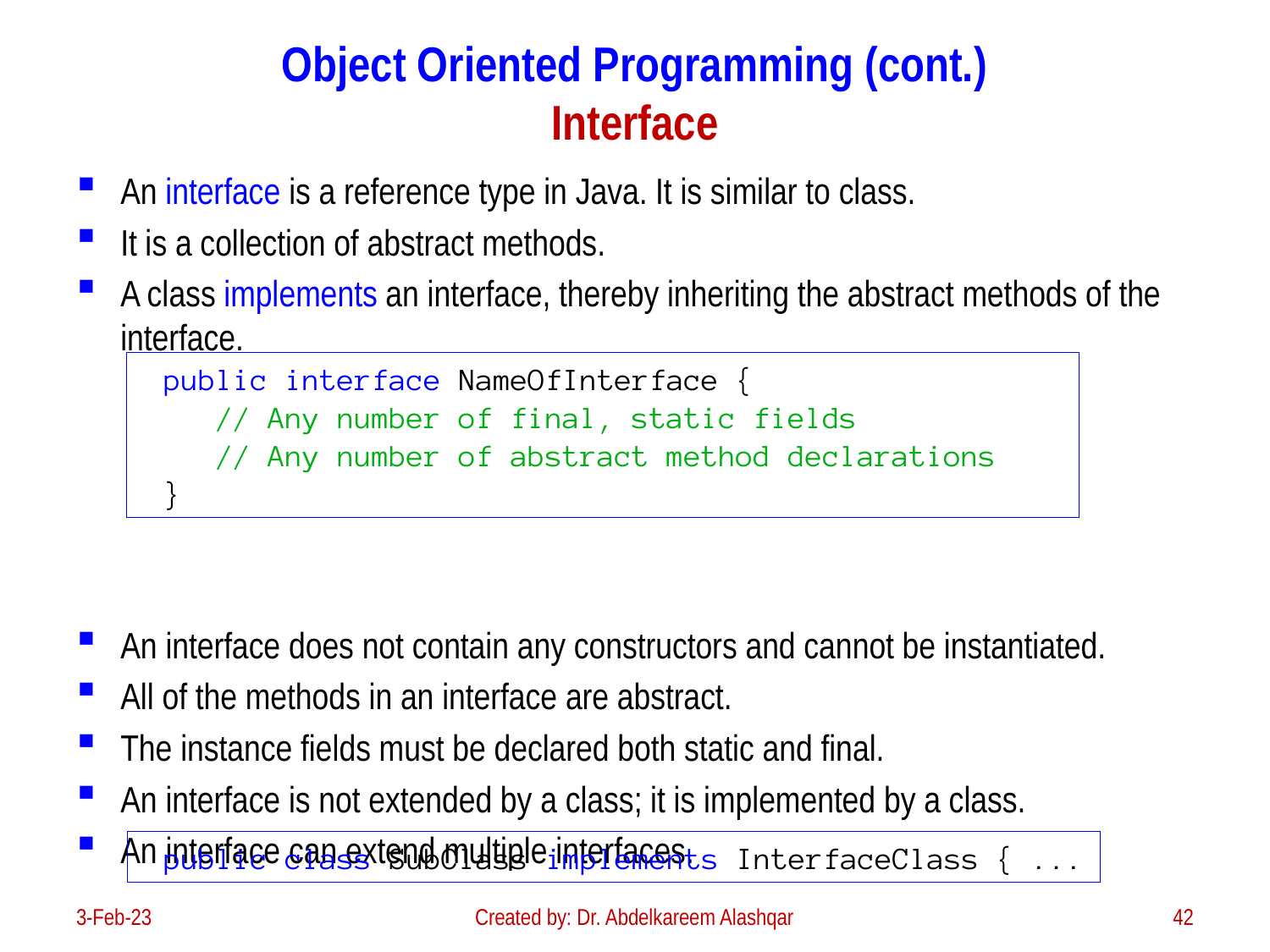

# Object Oriented Programming (cont.) Interface
An interface is a reference type in Java. It is similar to class.
It is a collection of abstract methods.
A class implements an interface, thereby inheriting the abstract methods of the interface.

An interface does not contain any constructors and cannot be instantiated.
All of the methods in an interface are abstract.
The instance fields must be declared both static and final.
An interface is not extended by a class; it is implemented by a class.
An interface can extend multiple interfaces.
public interface NameOfInterface {
   // Any number of final, static fields
   // Any number of abstract method declarations
}
public class SubClass implements InterfaceClass { ...
3-Feb-23
Created by: Dr. Abdelkareem Alashqar
42